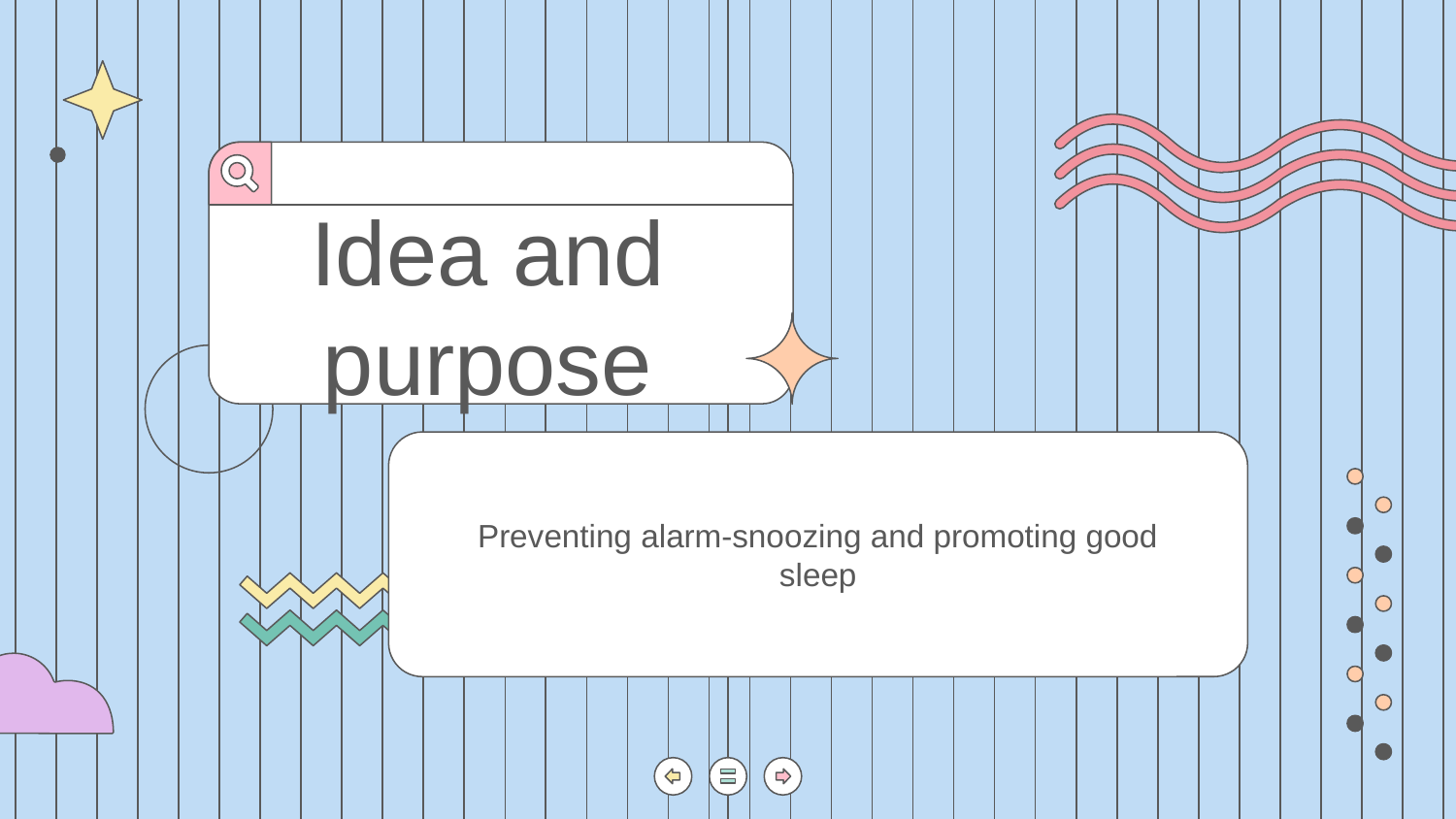

# Idea and purpose

Preventing alarm-snoozing and promoting good sleep